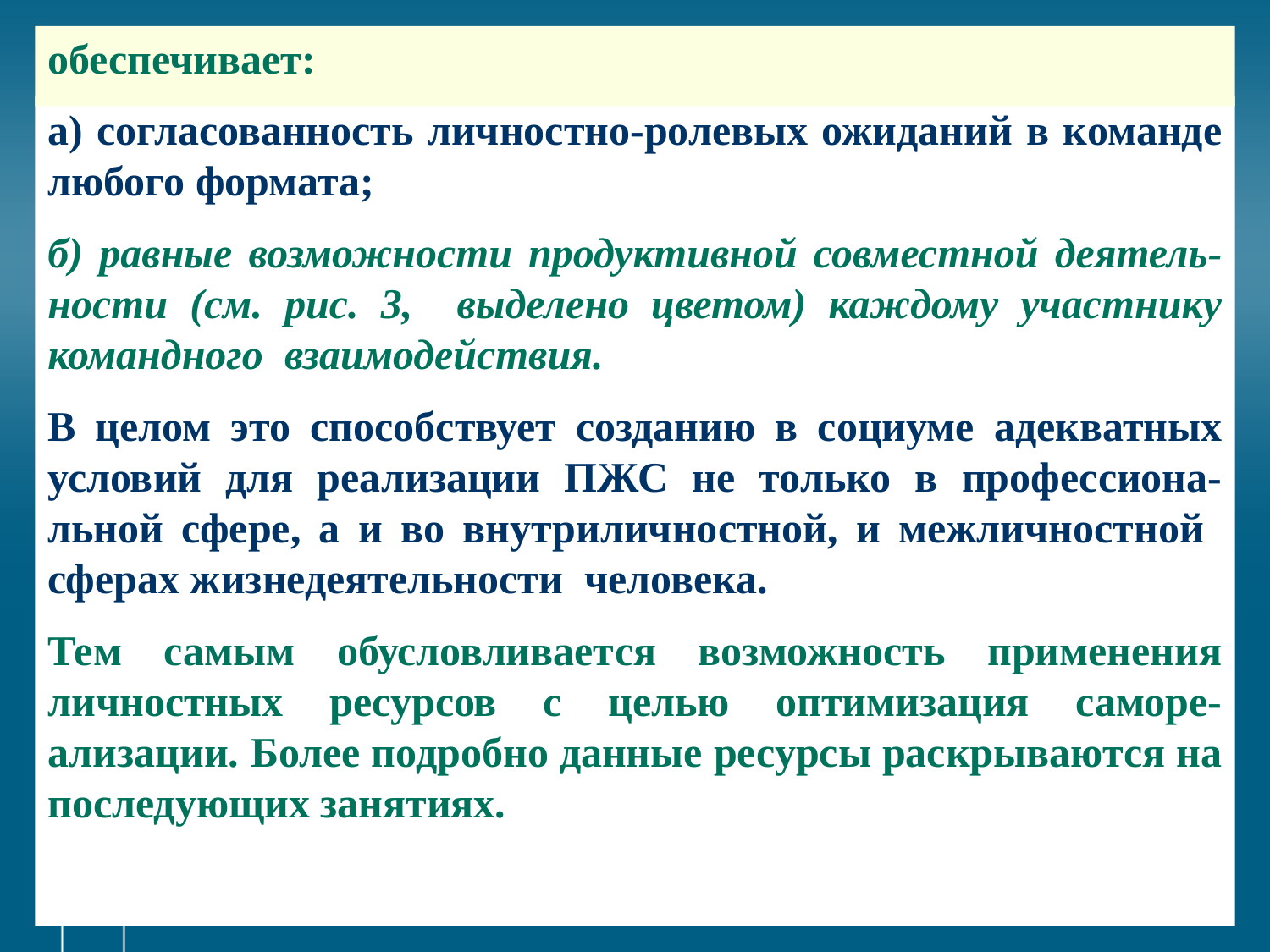

# обеспечивает:
а) согласованность личностно-ролевых ожиданий в команде любого формата;
б) равные возможности продуктивной совместной деятель-ности (см. рис. 3,  выделено цветом) каждому участнику командного  взаимодействия.
В целом это способствует созданию в социуме адекватных условий для реализации ПЖС не только в профессиона-льной сфере, а и во внутриличностной, и межличностной  сферах жизнедеятельности  человека.
Тем самым обусловливается возможность применения личностных ресурсов с целью оптимизация саморе-ализации. Более подробно данные ресурсы раскрываются на последующих занятиях.